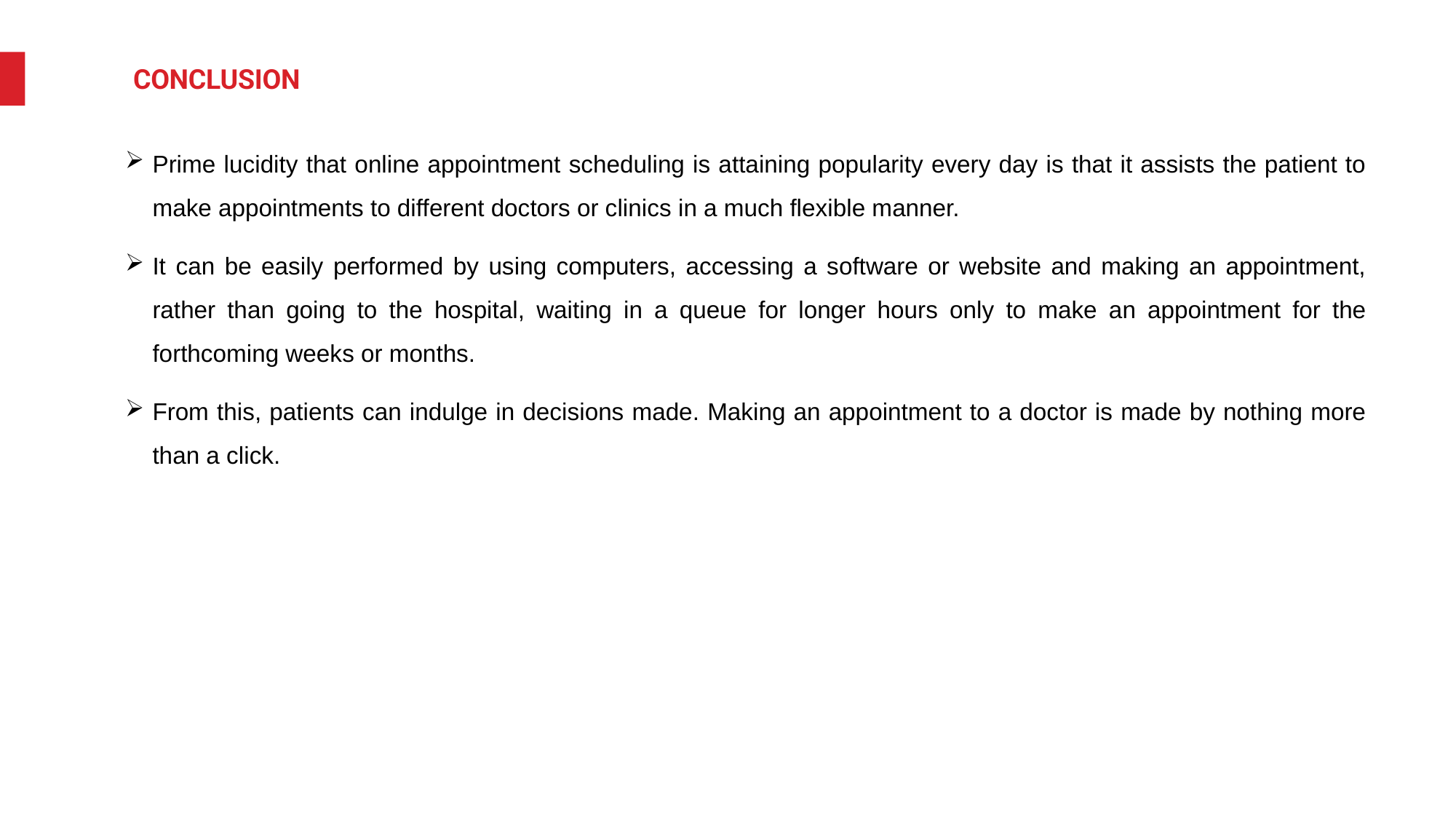

CONCLUSION
Prime lucidity that online appointment scheduling is attaining popularity every day is that it assists the patient to make appointments to different doctors or clinics in a much flexible manner.
It can be easily performed by using computers, accessing a software or website and making an appointment, rather than going to the hospital, waiting in a queue for longer hours only to make an appointment for the forthcoming weeks or months.
From this, patients can indulge in decisions made. Making an appointment to a doctor is made by nothing more than a click.